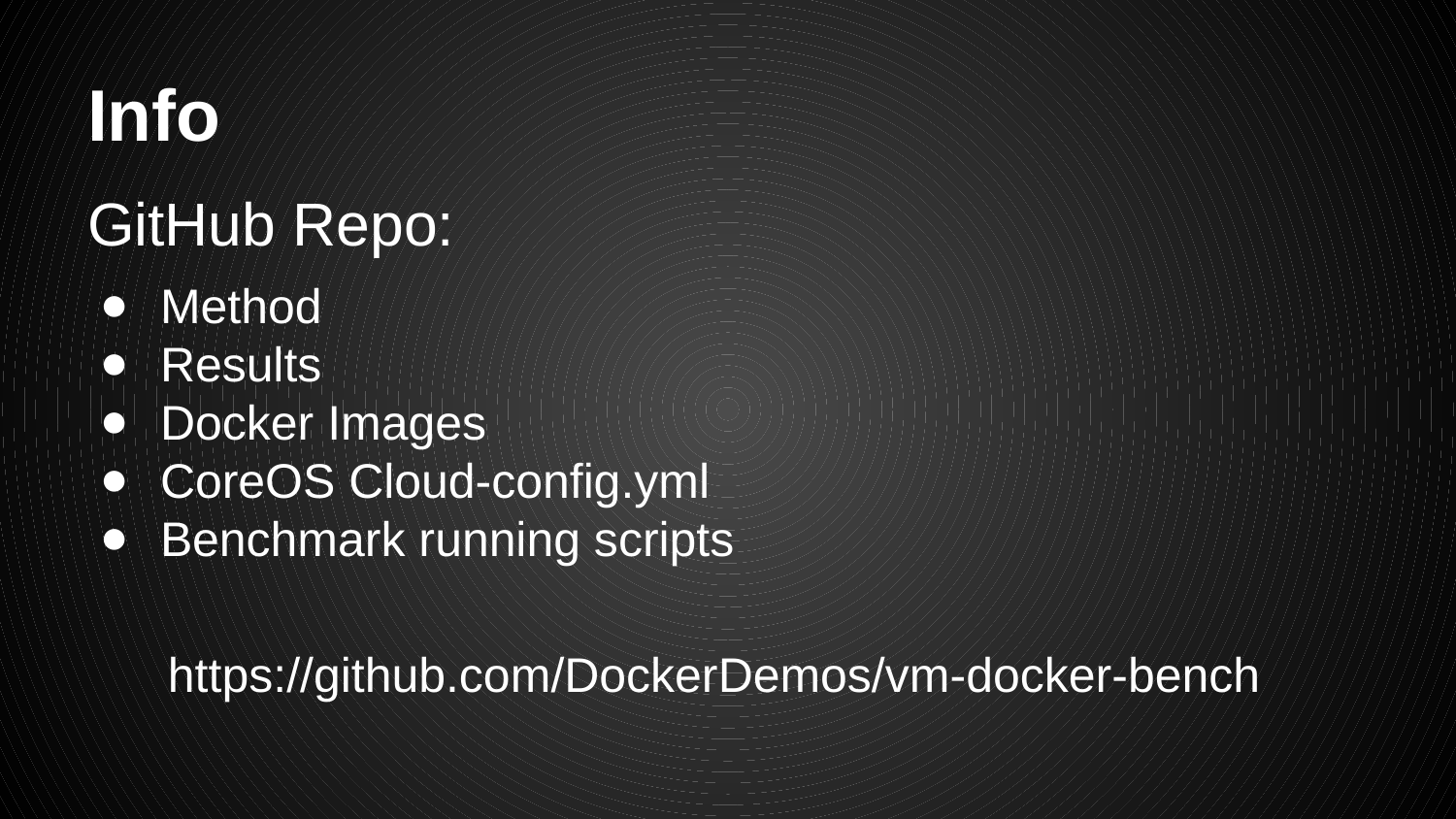

# Info
GitHub Repo:
Method
Results
Docker Images
CoreOS Cloud-config.yml
Benchmark running scripts
https://github.com/DockerDemos/vm-docker-bench